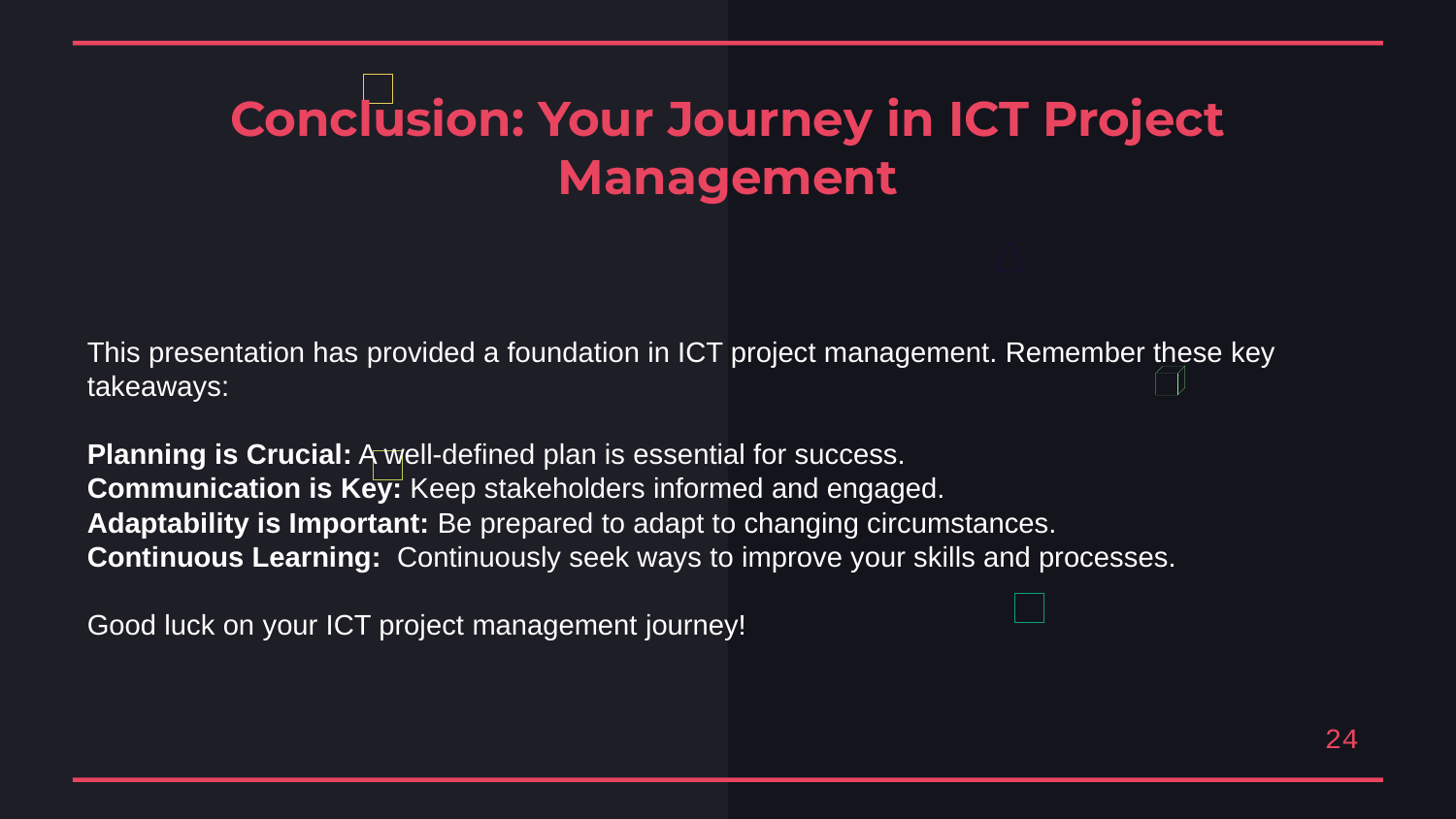

Conclusion: Your Journey in ICT Project Management

This presentation has provided a foundation in ICT project management. Remember these key takeaways:

Planning is Crucial: A well-defined plan is essential for success.
Communication is Key: Keep stakeholders informed and engaged.
Adaptability is Important: Be prepared to adapt to changing circumstances.
Continuous Learning:  Continuously seek ways to improve your skills and processes.

Good luck on your ICT project management journey!

24